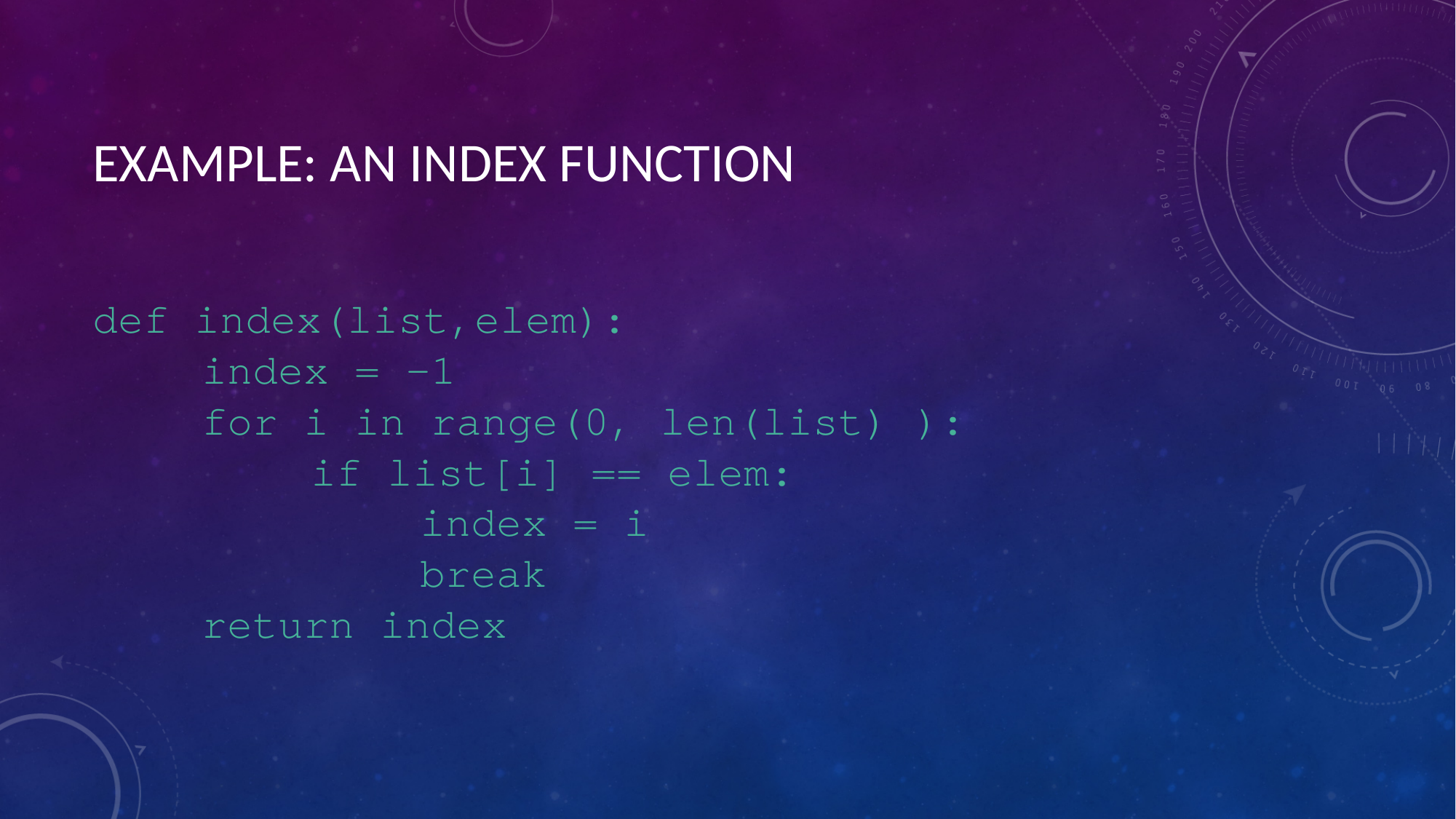

# Example: An index function
def index(list,elem):
	index = -1
	for i in range(0, len(list) ):
		if list[i] == elem:
			index = i
			break
	return index